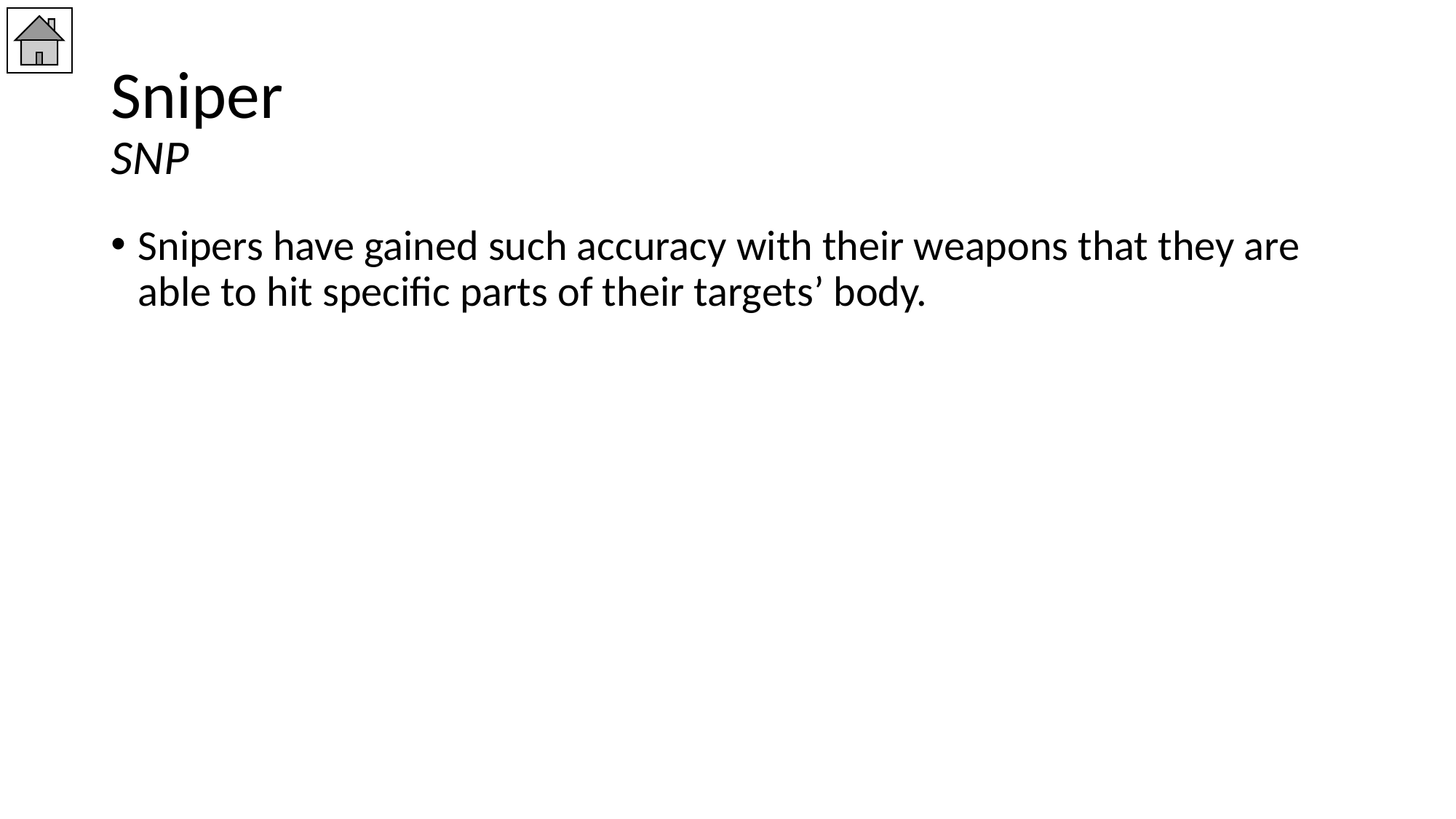

# Sniper SNP
Snipers have gained such accuracy with their weapons that they are able to hit specific parts of their targets’ body.